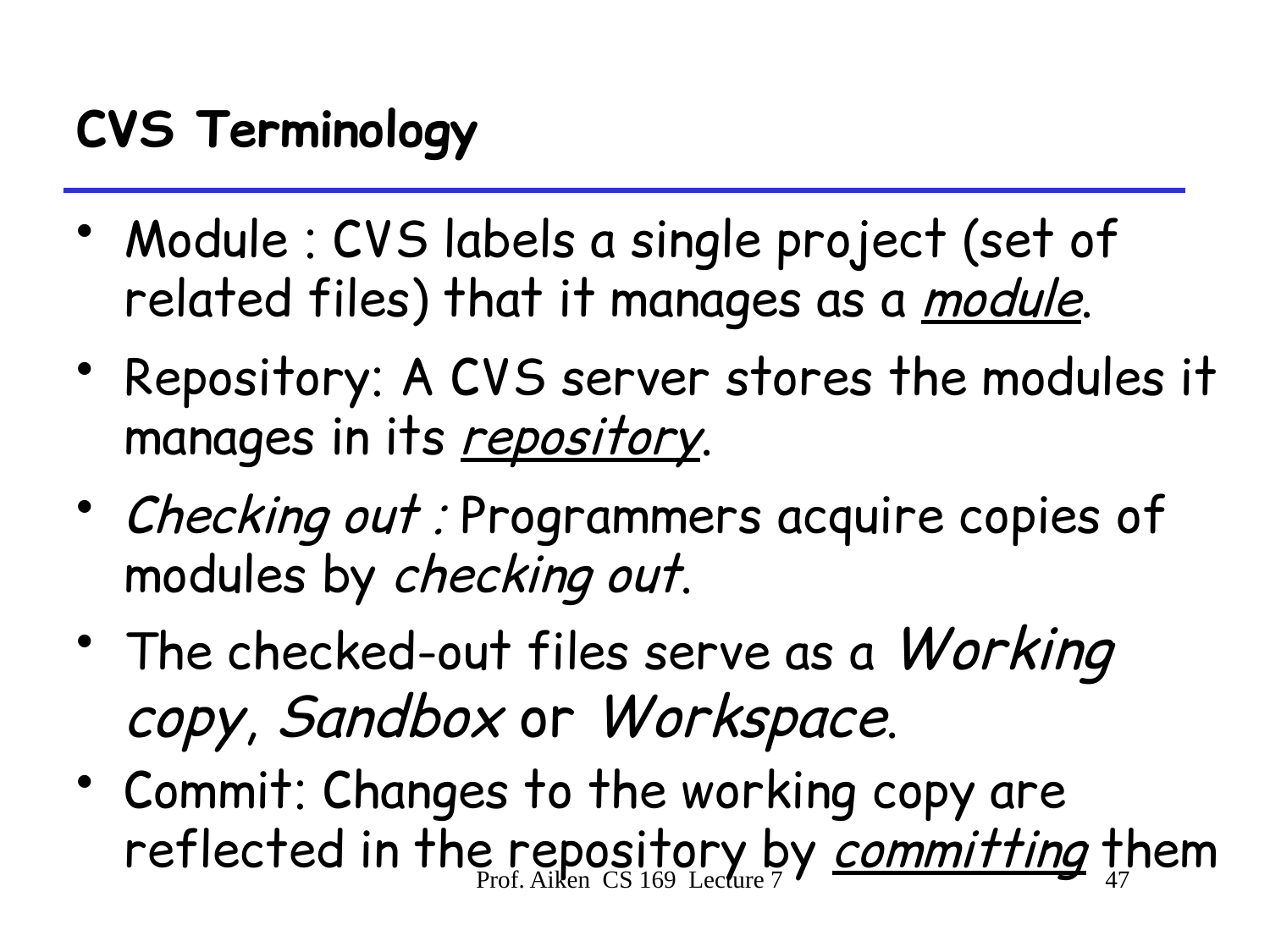

# CVS Terminology
Module : CVS labels a single project (set of related files) that it manages as a module.
Repository: A CVS server stores the modules it manages in its repository.
Checking out : Programmers acquire copies of modules by checking out.
The checked-out files serve as a Working copy, Sandbox or Workspace.
Commit: Changes to the working copy are reflected in the repository by committing them
Prof. Aiken  CS 169  Lecture 7
47